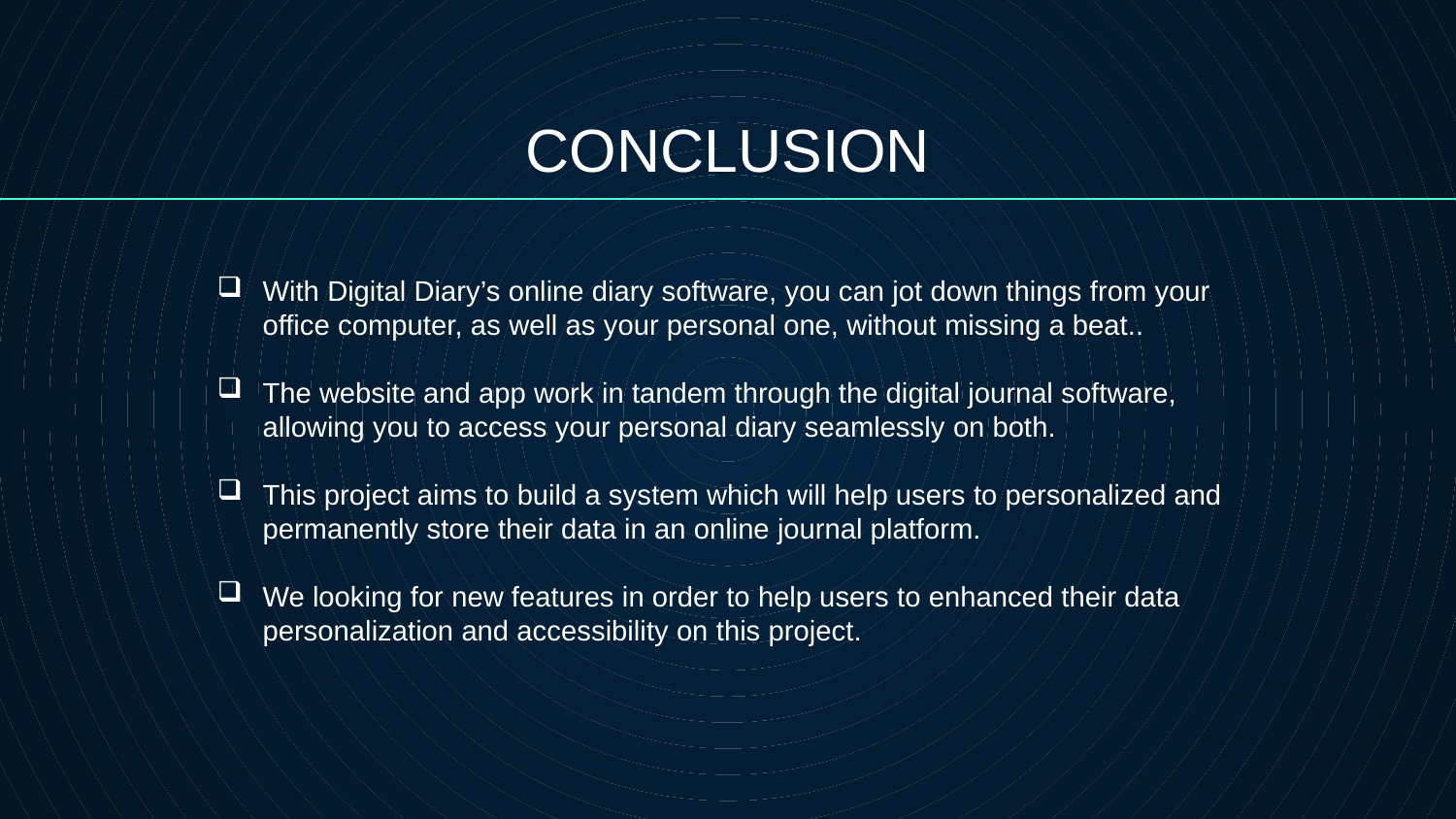

CONCLUSION
With Digital Diary’s online diary software, you can jot down things from your office computer, as well as your personal one, without missing a beat..

The website and app work in tandem through the digital journal software, allowing you to access your personal diary seamlessly on both.

This project aims to build a system which will help users to personalized and permanently store their data in an online journal platform.

We looking for new features in order to help users to enhanced their data personalization and accessibility on this project.